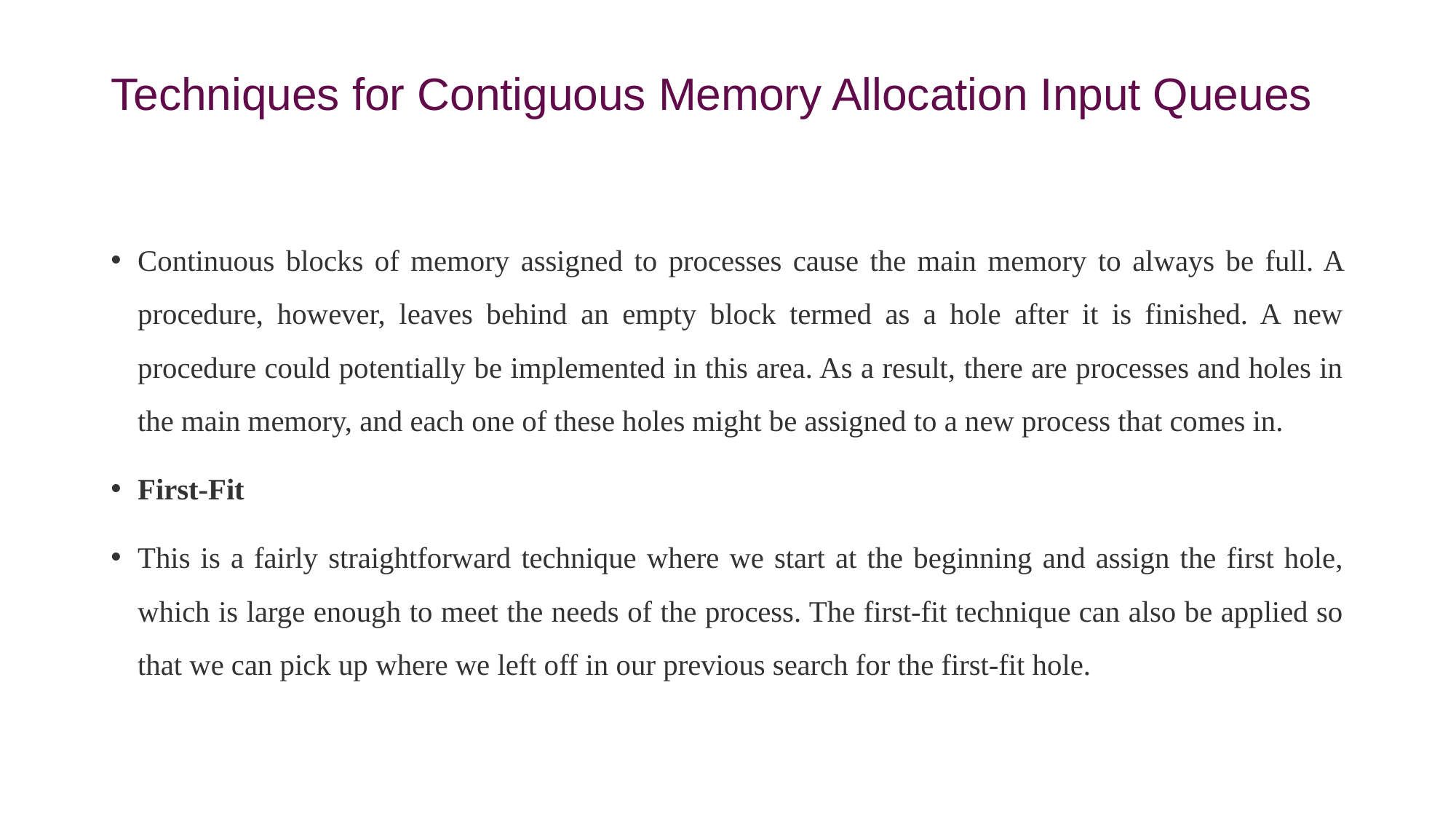

# Techniques for Contiguous Memory Allocation Input Queues
Continuous blocks of memory assigned to processes cause the main memory to always be full. A procedure, however, leaves behind an empty block termed as a hole after it is finished. A new procedure could potentially be implemented in this area. As a result, there are processes and holes in the main memory, and each one of these holes might be assigned to a new process that comes in.
First-Fit
This is a fairly straightforward technique where we start at the beginning and assign the first hole, which is large enough to meet the needs of the process. The first-fit technique can also be applied so that we can pick up where we left off in our previous search for the first-fit hole.